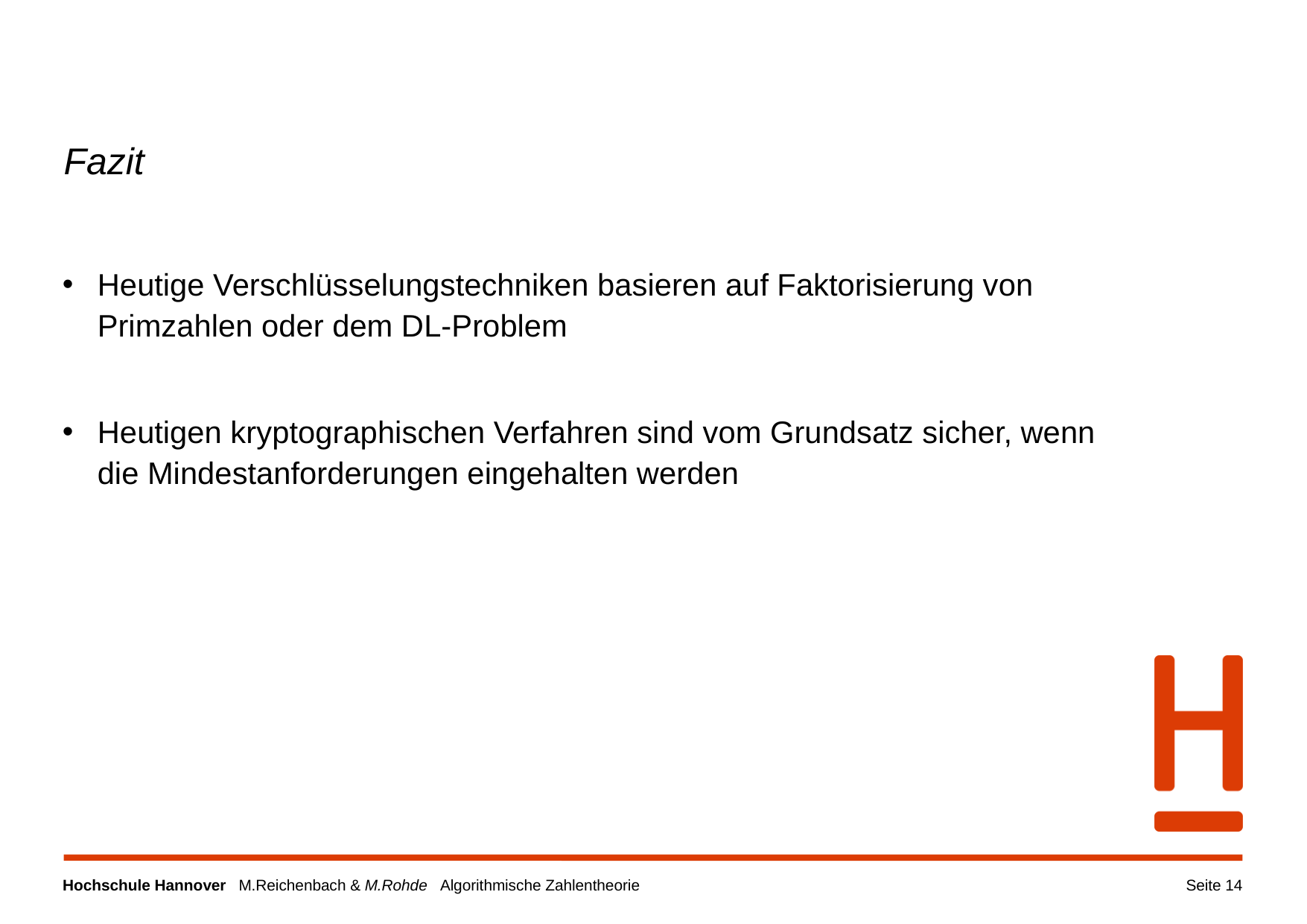

# Fazit
Heutige Verschlüsselungstechniken basieren auf Faktorisierung von Primzahlen oder dem DL-Problem

Heutigen kryptographischen Verfahren sind vom Grundsatz sicher, wenn die Mindestanforderungen eingehalten werden
Seite 14